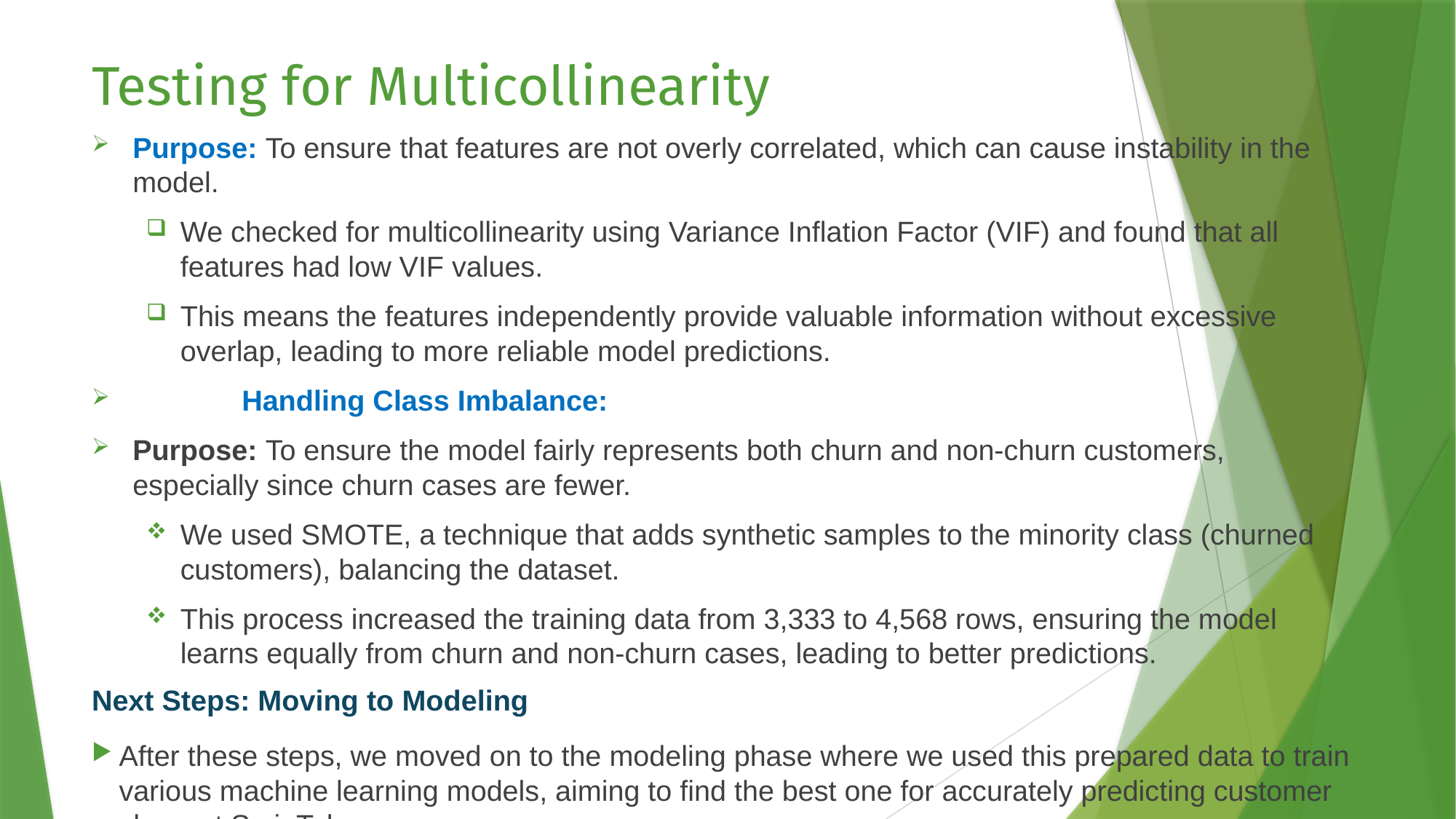

# Testing for Multicollinearity
Purpose: To ensure that features are not overly correlated, which can cause instability in the model.
We checked for multicollinearity using Variance Inflation Factor (VIF) and found that all features had low VIF values.
This means the features independently provide valuable information without excessive overlap, leading to more reliable model predictions.
 	Handling Class Imbalance:
Purpose: To ensure the model fairly represents both churn and non-churn customers, especially since churn cases are fewer.
We used SMOTE, a technique that adds synthetic samples to the minority class (churned customers), balancing the dataset.
This process increased the training data from 3,333 to 4,568 rows, ensuring the model learns equally from churn and non-churn cases, leading to better predictions.
Next Steps: Moving to Modeling
After these steps, we moved on to the modeling phase where we used this prepared data to train various machine learning models, aiming to find the best one for accurately predicting customer churn at SyriaTel.